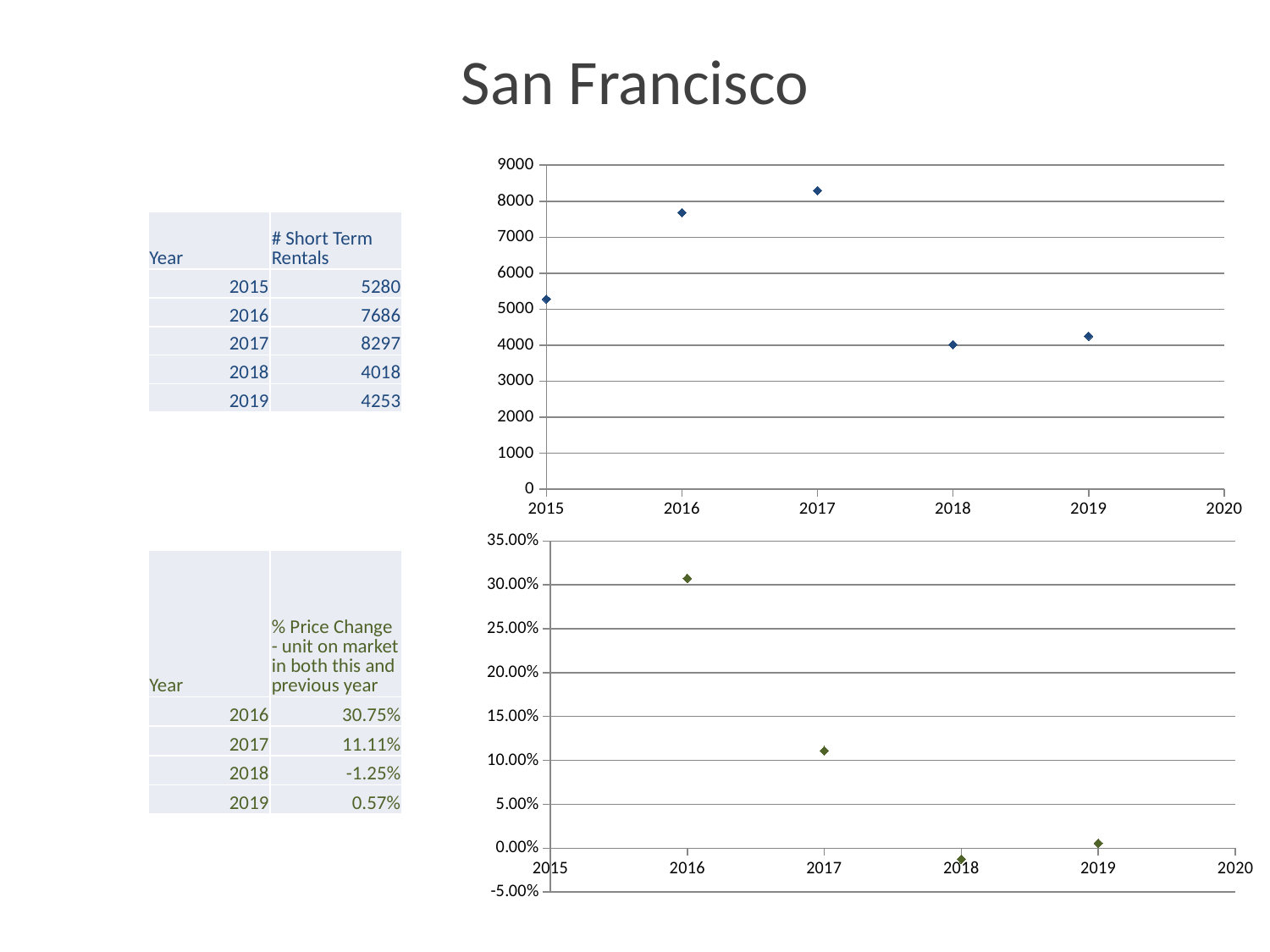

# San Francisco

### Chart

| Category |  |
|---|---|
| Year | # Short Term Rentals |
| --- | --- |
| 2015 | 5280 |
| 2016 | 7686 |
| 2017 | 8297 |
| 2018 | 4018 |
| 2019 | 4253 |

### Chart

| Category |  |
|---|---|
| Year | % Price Change - unit on market in both this and previous year |
| --- | --- |
| 2016 | 30.75% |
| 2017 | 11.11% |
| 2018 | -1.25% |
| 2019 | 0.57% |